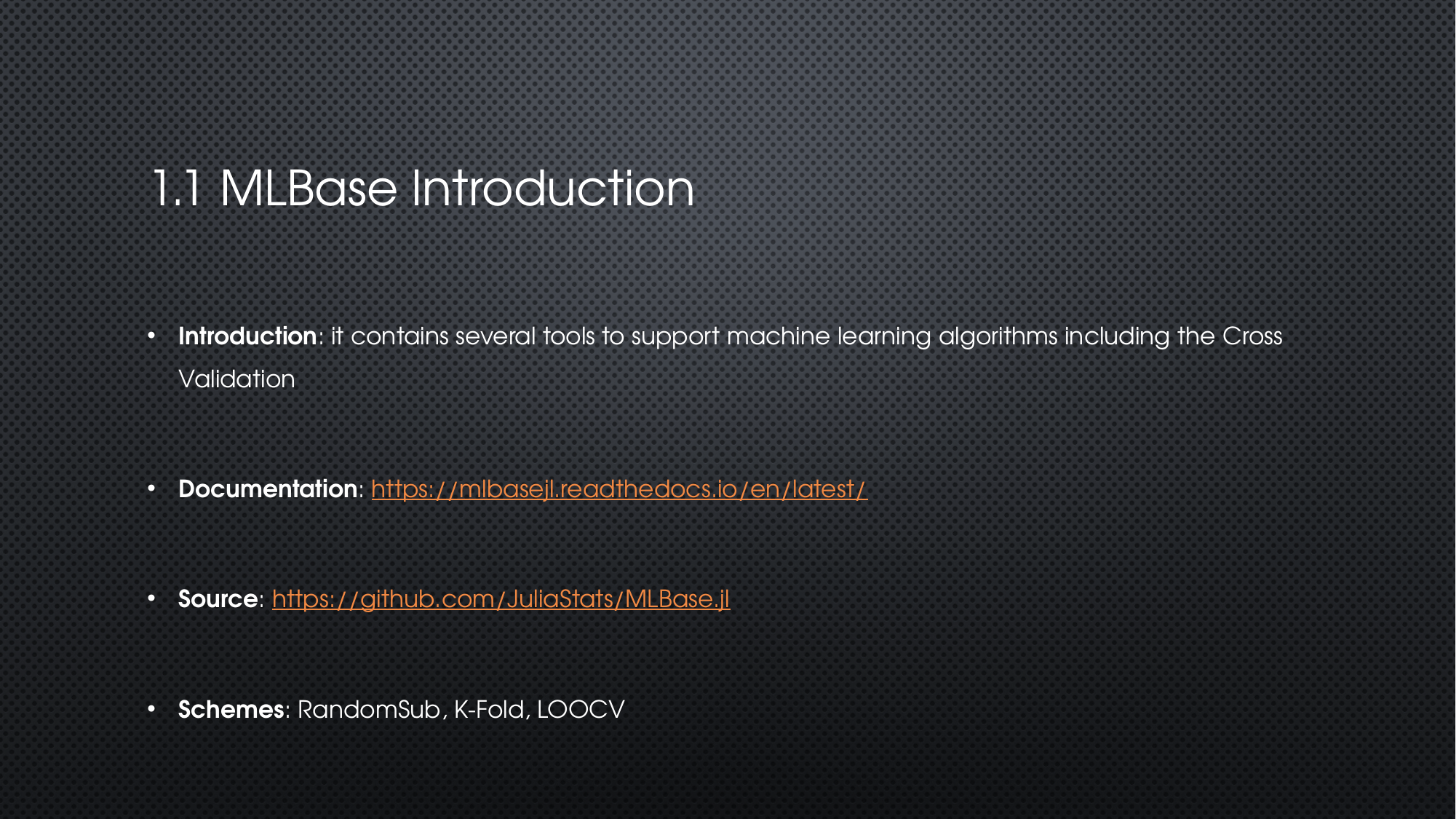

# 1.1 MLBase Introduction
Introduction: it contains several tools to support machine learning algorithms including the Cross Validation

Documentation: https://mlbasejl.readthedocs.io/en/latest/

Source: https://github.com/JuliaStats/MLBase.jl

Schemes: RandomSub, K-Fold, LOOCV